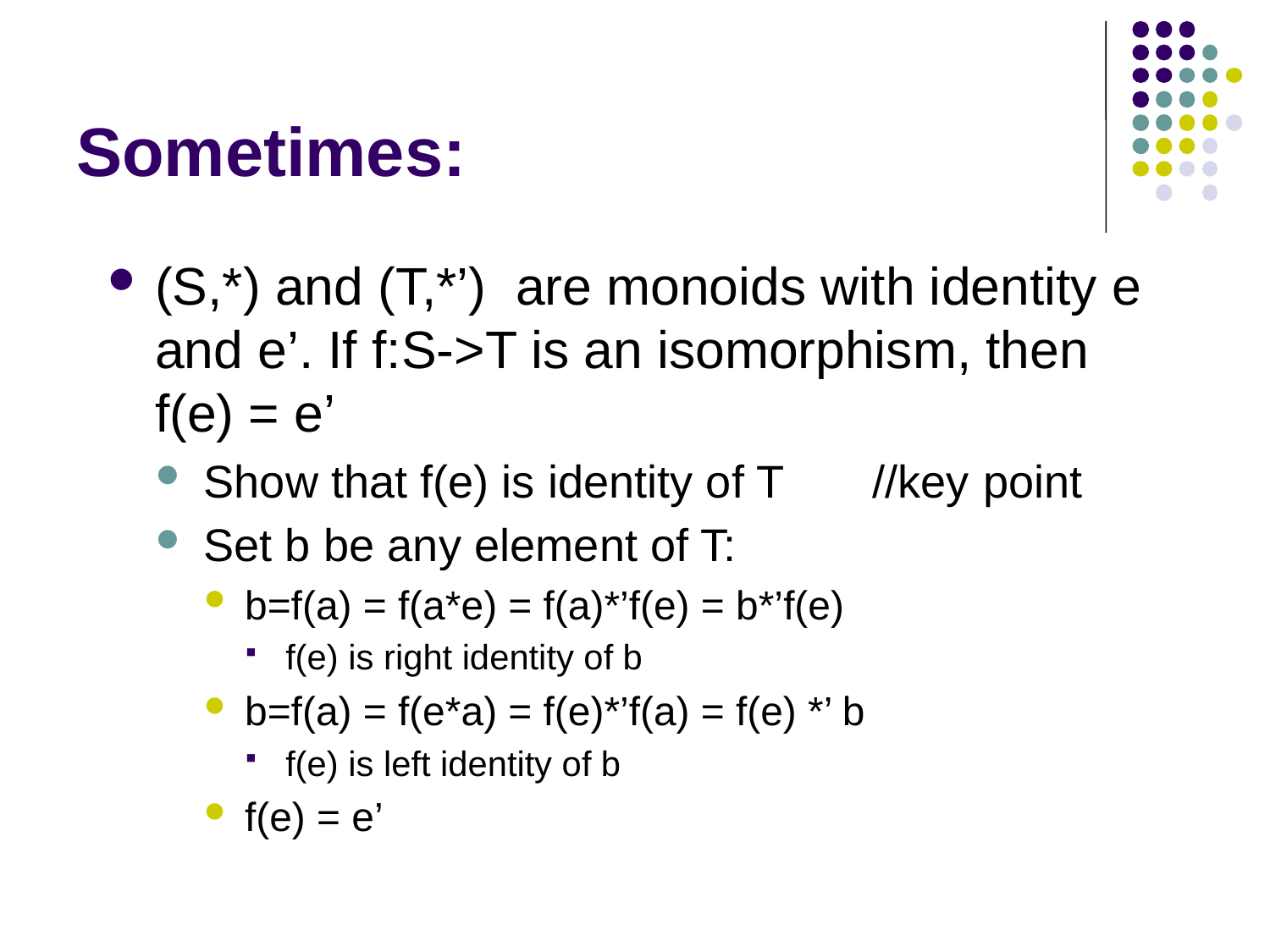

# Sometimes:
(S,*) and (T,*’)  are monoids with identity e and e’. If f:S->T is an isomorphism, then f(e) = e’
Show that f(e) is identity of T       //key point
Set b be any element of T:
b=f(a) = f(a*e) = f(a)*’f(e) = b*’f(e)
f(e) is right identity of b
b=f(a) = f(e*a) = f(e)*’f(a) = f(e) *’ b
f(e) is left identity of b
f(e) = e’